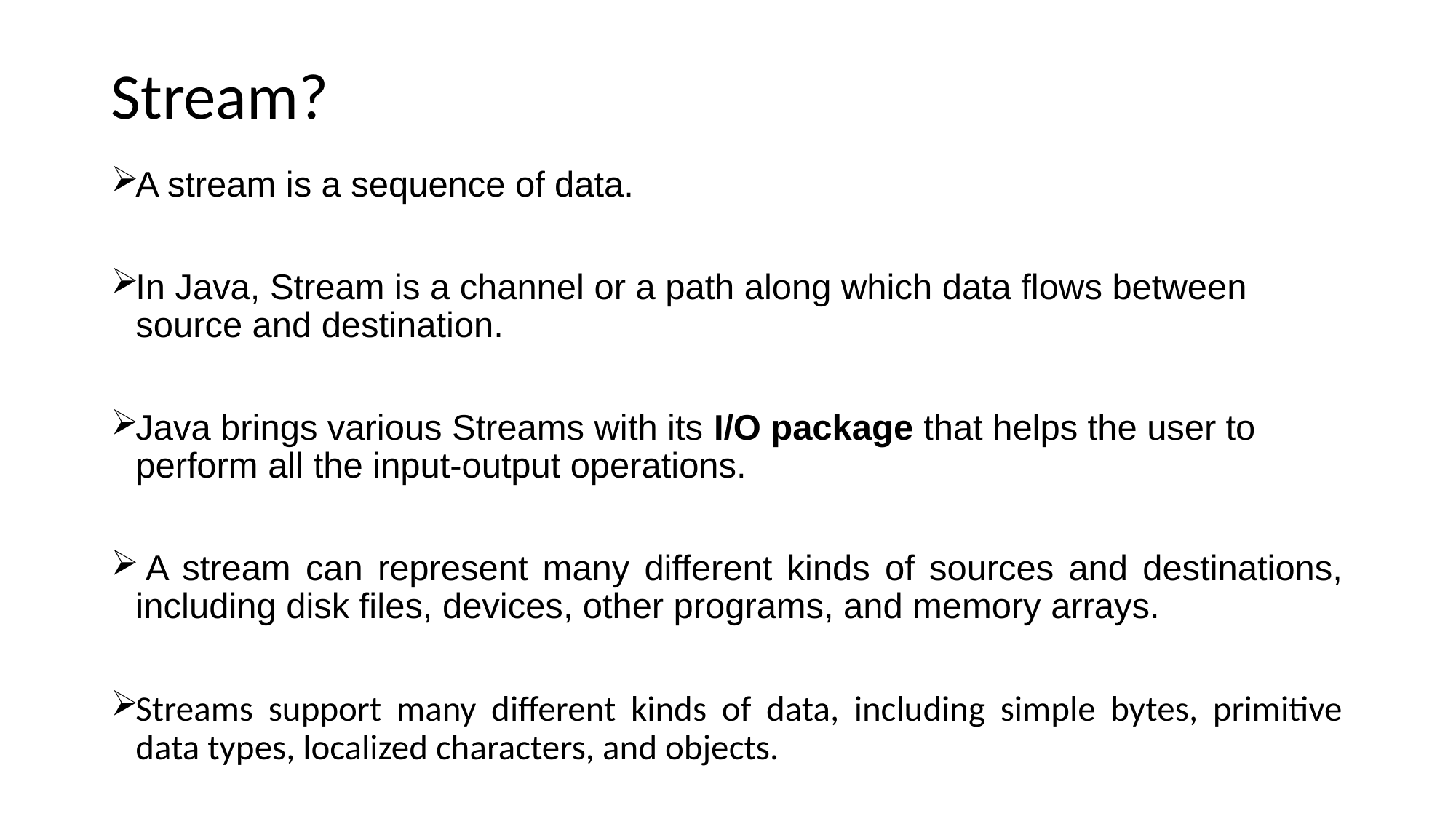

# Stream?
A stream is a sequence of data.

In Java, Stream is a channel or a path along which data flows between source and destination.

Java brings various Streams with its I/O package that helps the user to perform all the input-output operations.

 A stream can represent many different kinds of sources and destinations, including disk files, devices, other programs, and memory arrays.

Streams support many different kinds of data, including simple bytes, primitive data types, localized characters, and objects.